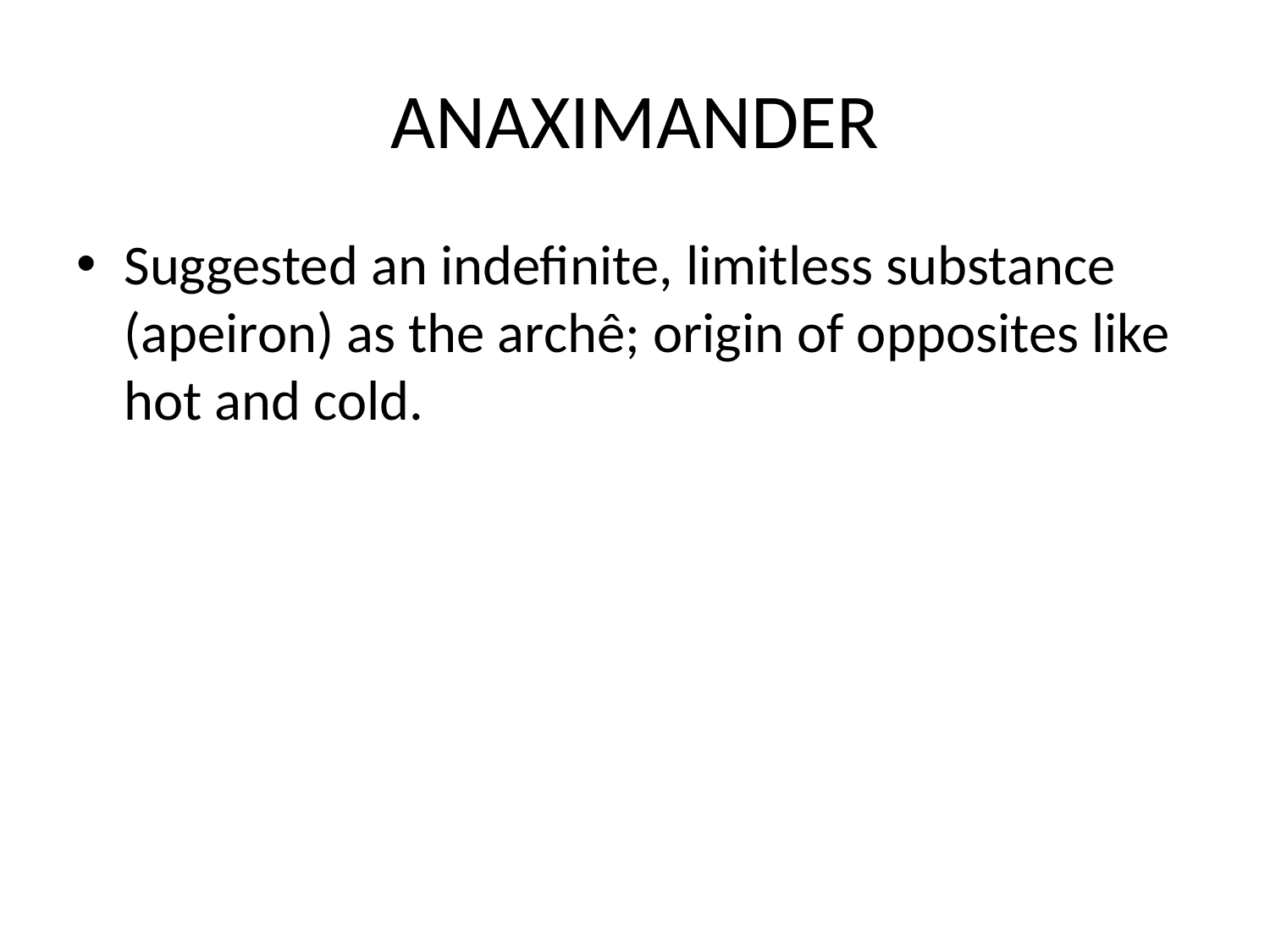

# ANAXIMANDER
Suggested an indefinite, limitless substance (apeiron) as the archê; origin of opposites like hot and cold.